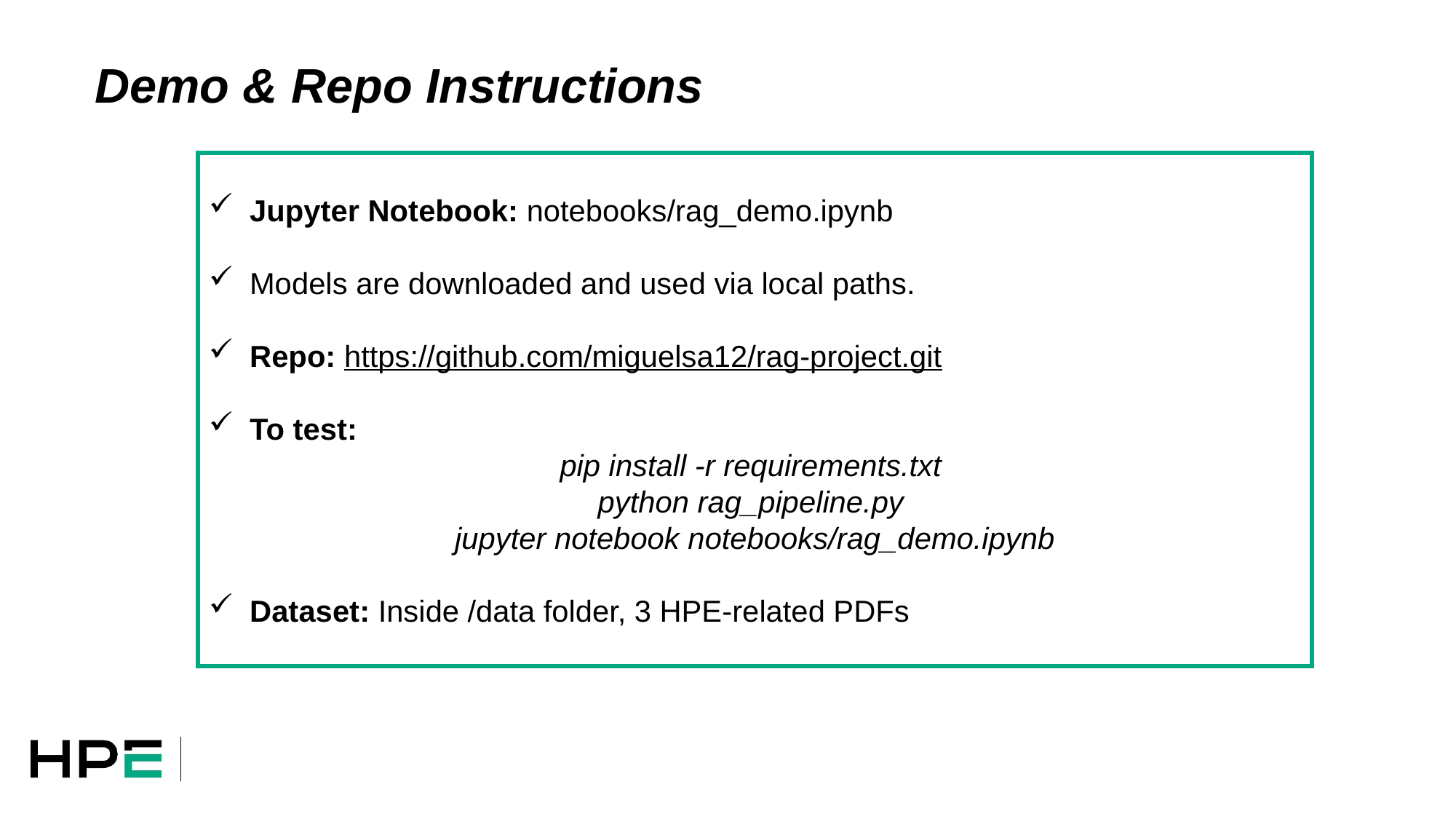

# Demo & Repo Instructions

Jupyter Notebook: notebooks/rag_demo.ipynb

Models are downloaded and used via local paths.

Repo: https://github.com/miguelsa12/rag-project.git

To test:
pip install -r requirements.txt
python rag_pipeline.py
jupyter notebook notebooks/rag_demo.ipynb

Dataset: Inside /data folder, 3 HPE-related PDFs